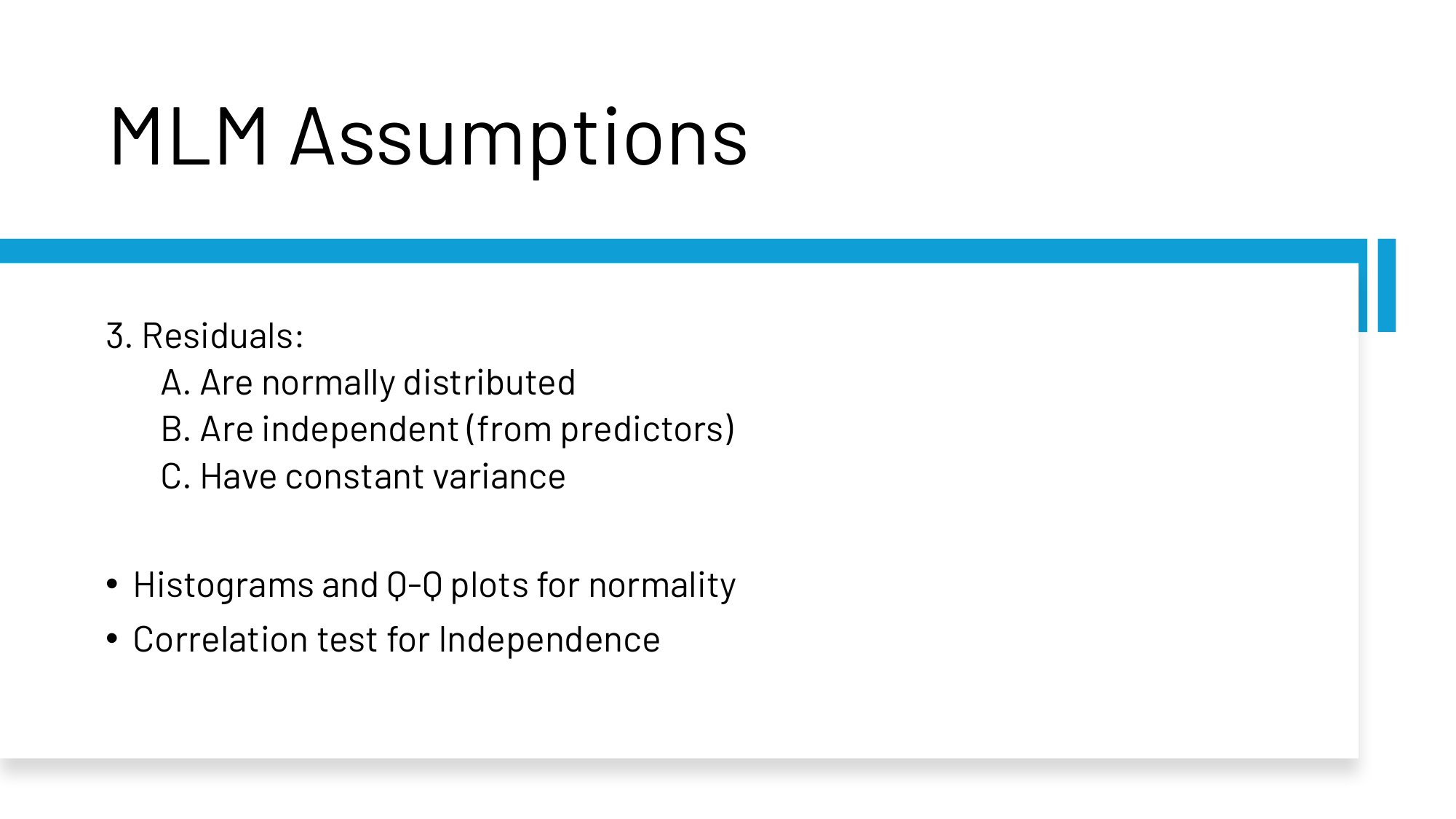

# MLM Assumptions

3. Residuals:
A. Are normally distributed
B. Are independent (from predictors)
C. Have constant variance

Histograms and Q-Q plots for normality
Correlation test for Independence